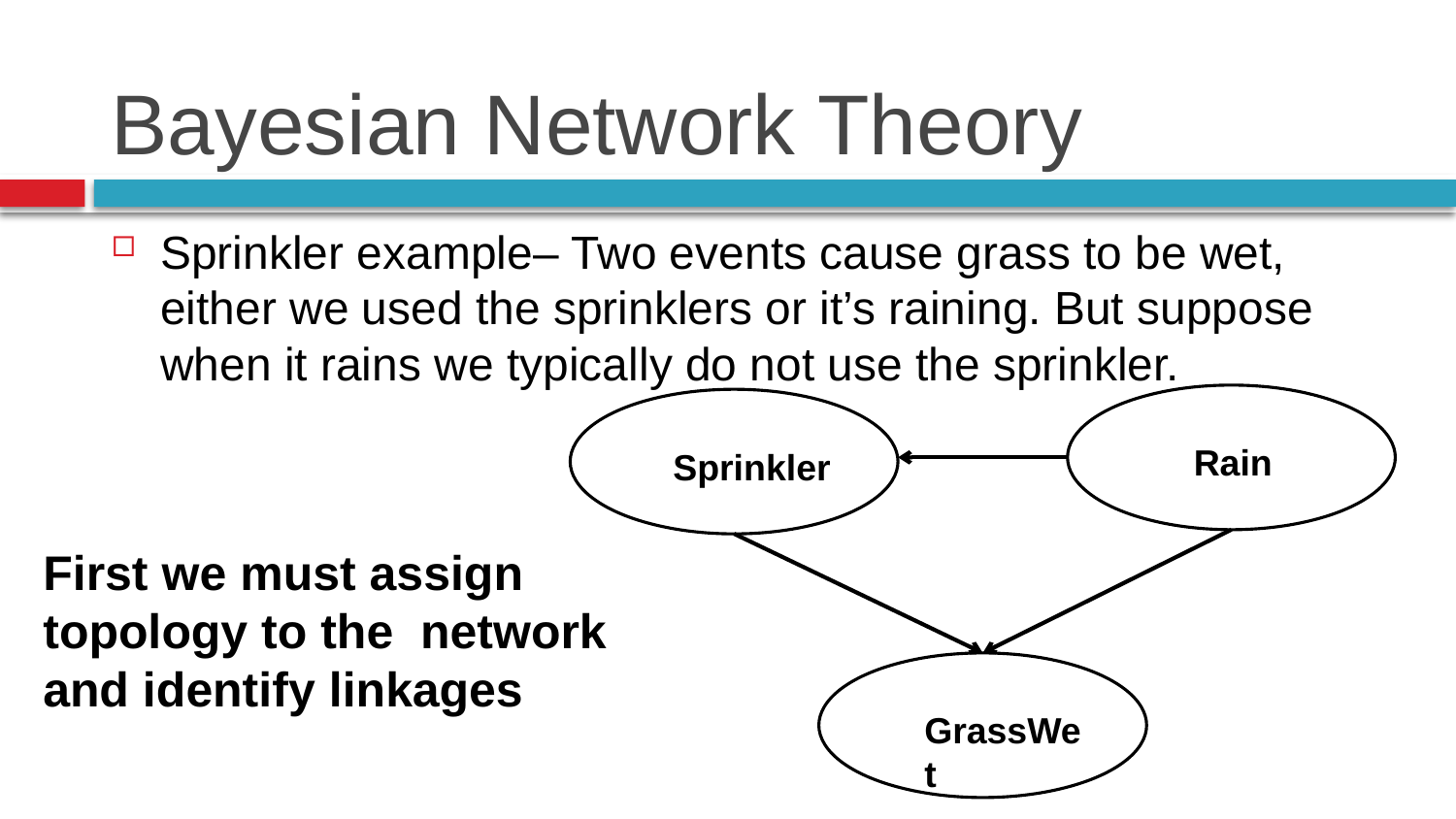

# Bayesian Network Theory
Sprinkler example– Two events cause grass to be wet, either we used the sprinklers or it’s raining. But suppose when it rains we typically do not use the sprinkler.

Rain
Sprinkler

GrassWet
First we must assign topology to the  network and identify linkages